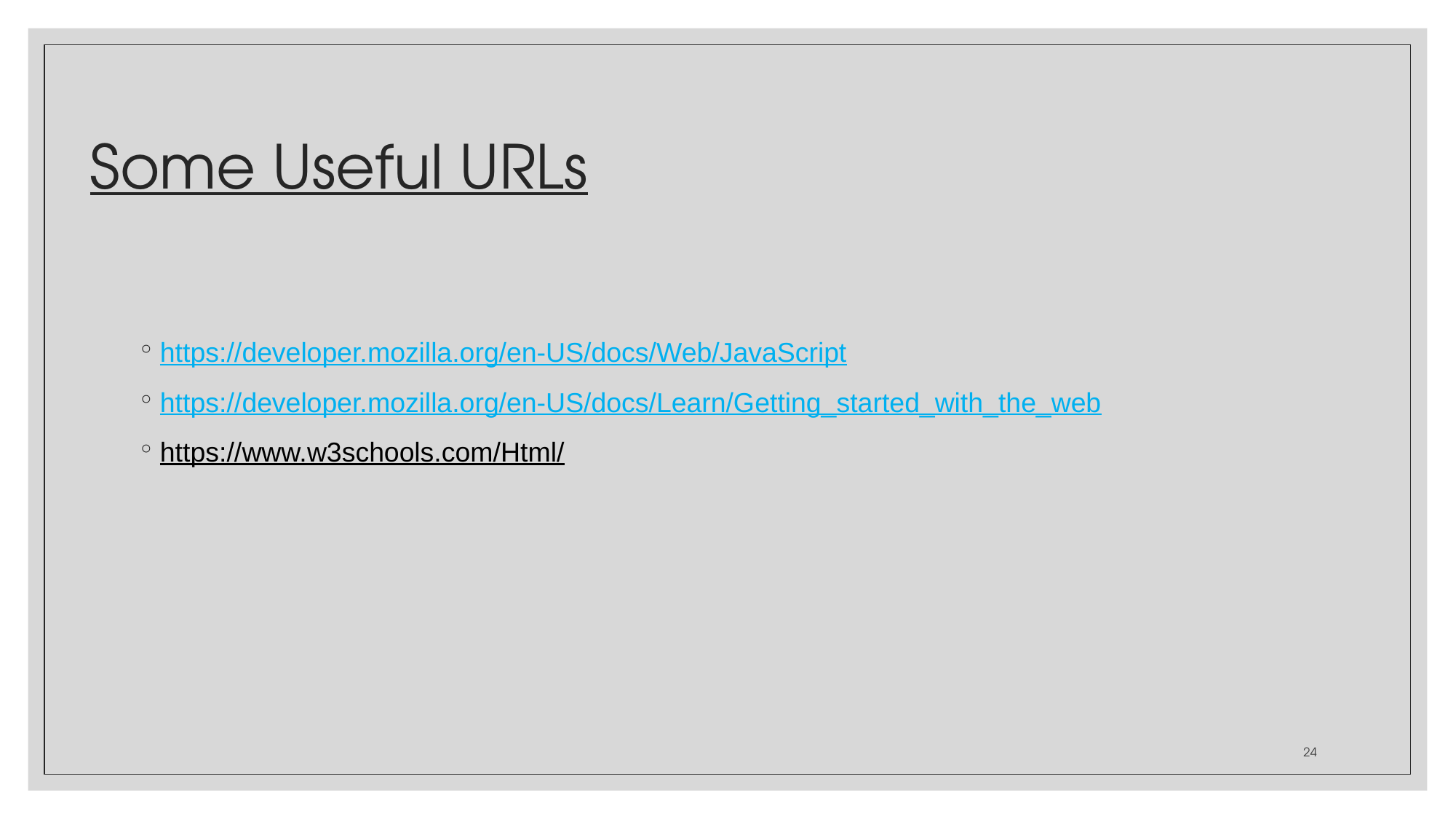

# Some Useful URLs
https://developer.mozilla.org/en-US/docs/Web/JavaScript
https://developer.mozilla.org/en-US/docs/Learn/Getting_started_with_the_web
https://www.w3schools.com/Html/
24